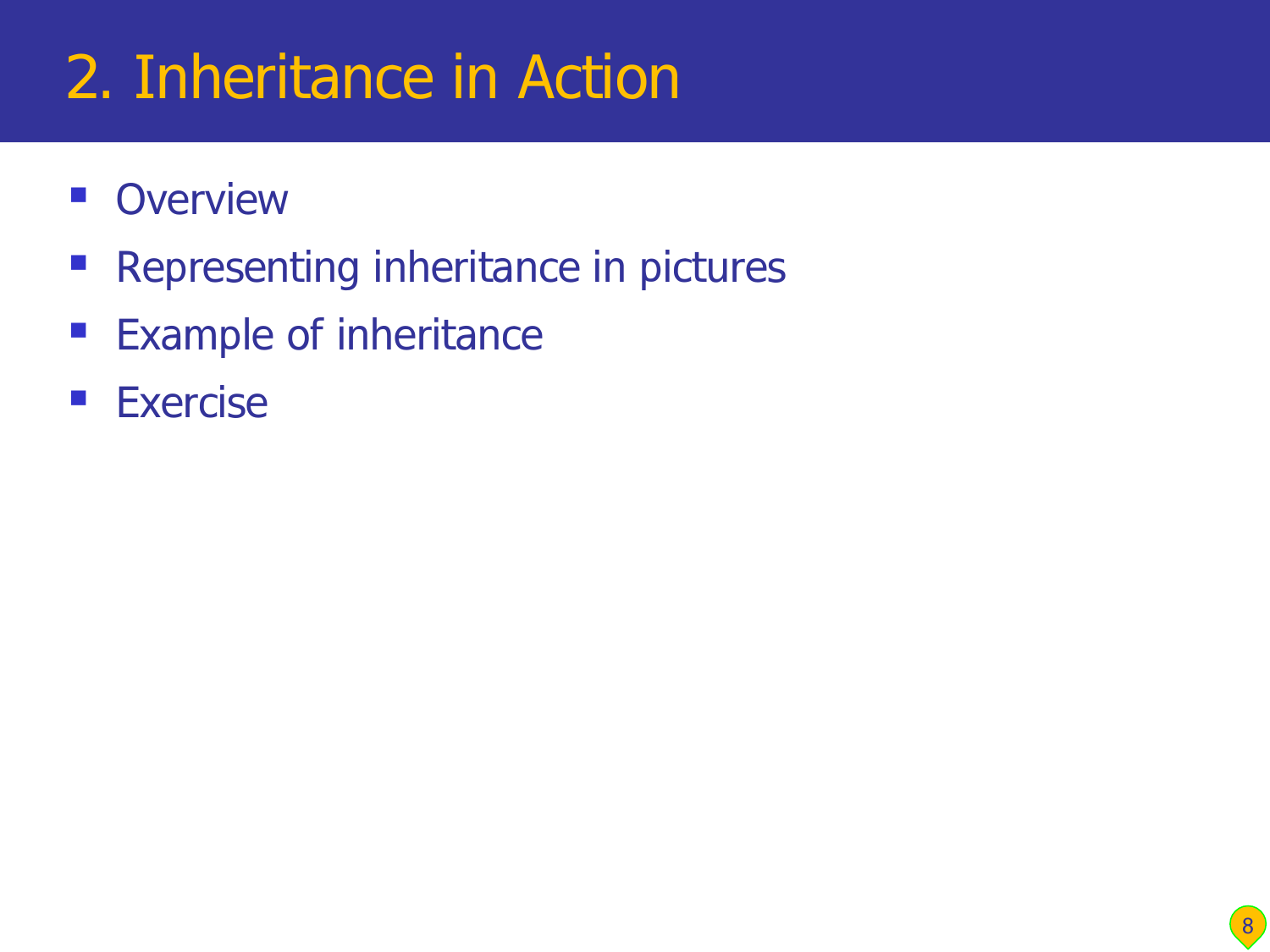

# 2. Inheritance in Action
Overview
Representing inheritance in pictures
Example of inheritance
Exercise
8